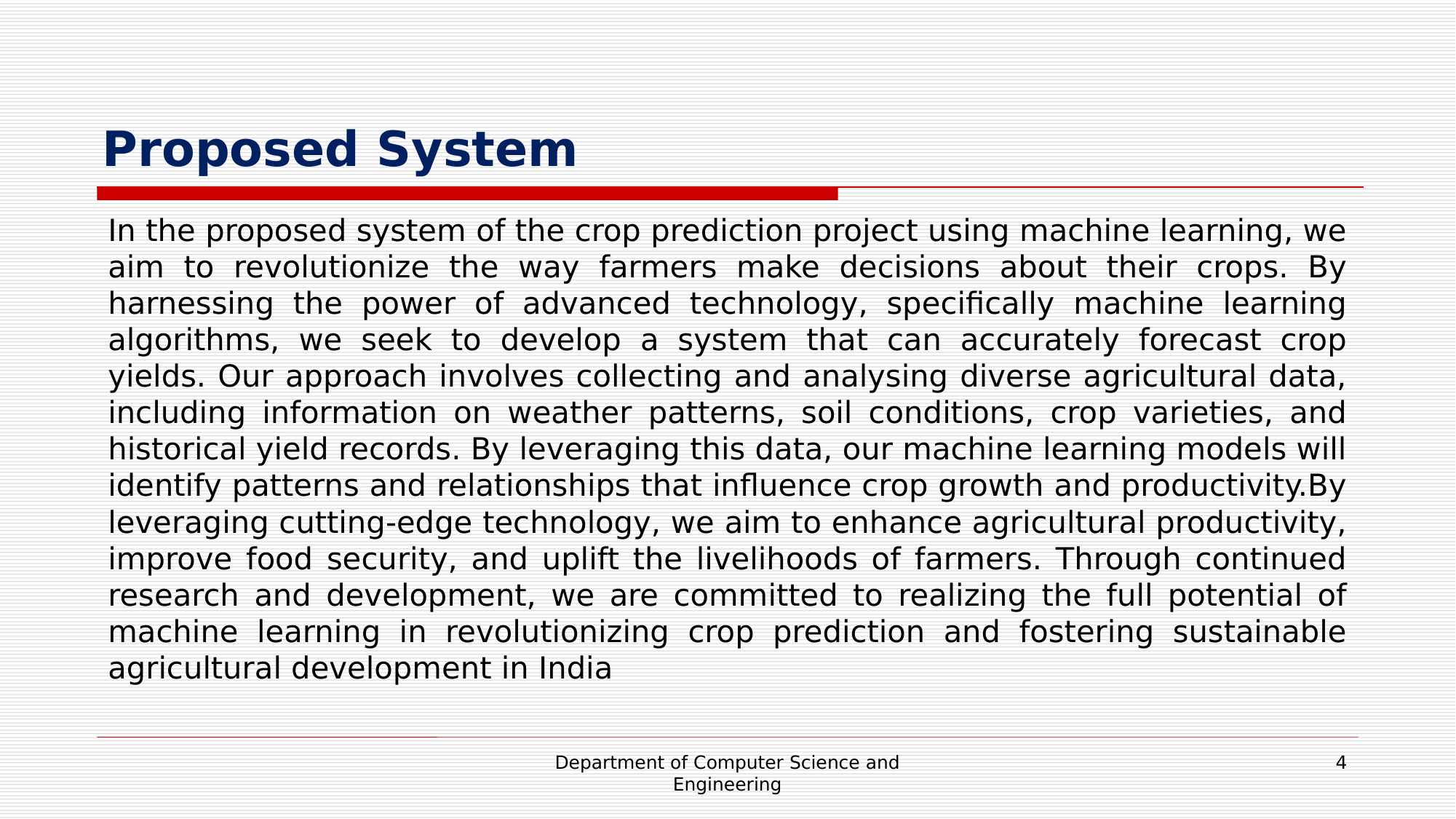

# Proposed System
In the proposed system of the crop prediction project using machine learning, we aim to revolutionize the way farmers make decisions about their crops. By harnessing the power of advanced technology, specifically machine learning algorithms, we seek to develop a system that can accurately forecast crop yields. Our approach involves collecting and analysing diverse agricultural data, including information on weather patterns, soil conditions, crop varieties, and historical yield records. By leveraging this data, our machine learning models will identify patterns and relationships that influence crop growth and productivity.By leveraging cutting-edge technology, we aim to enhance agricultural productivity, improve food security, and uplift the livelihoods of farmers. Through continued research and development, we are committed to realizing the full potential of machine learning in revolutionizing crop prediction and fostering sustainable agricultural development in India
Department of Computer Science and Engineering
4